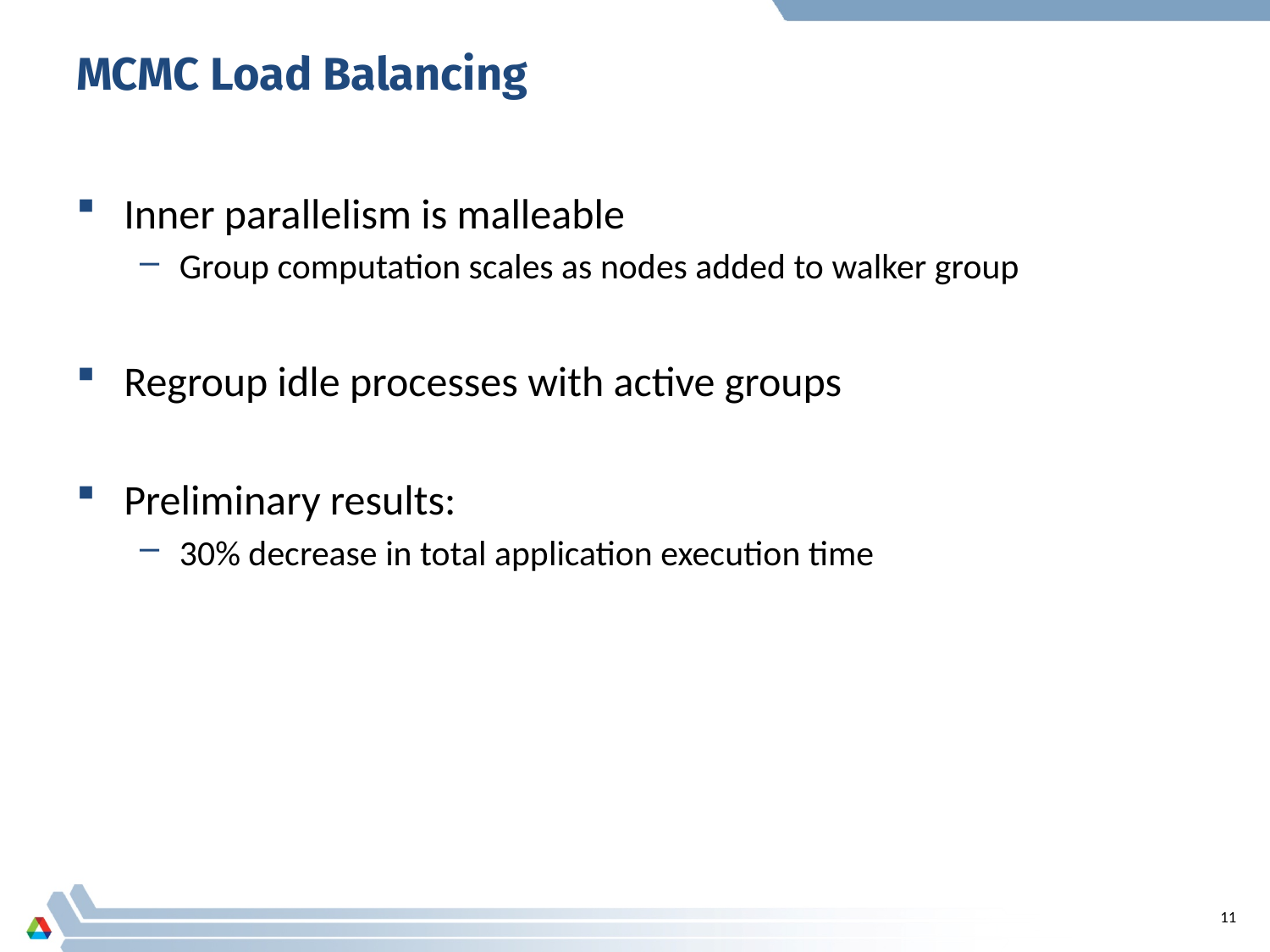

# MCMC Load Balancing
Inner parallelism is malleable
Group computation scales as nodes added to walker group

Regroup idle processes with active groups

Preliminary results:
30% decrease in total application execution time
11